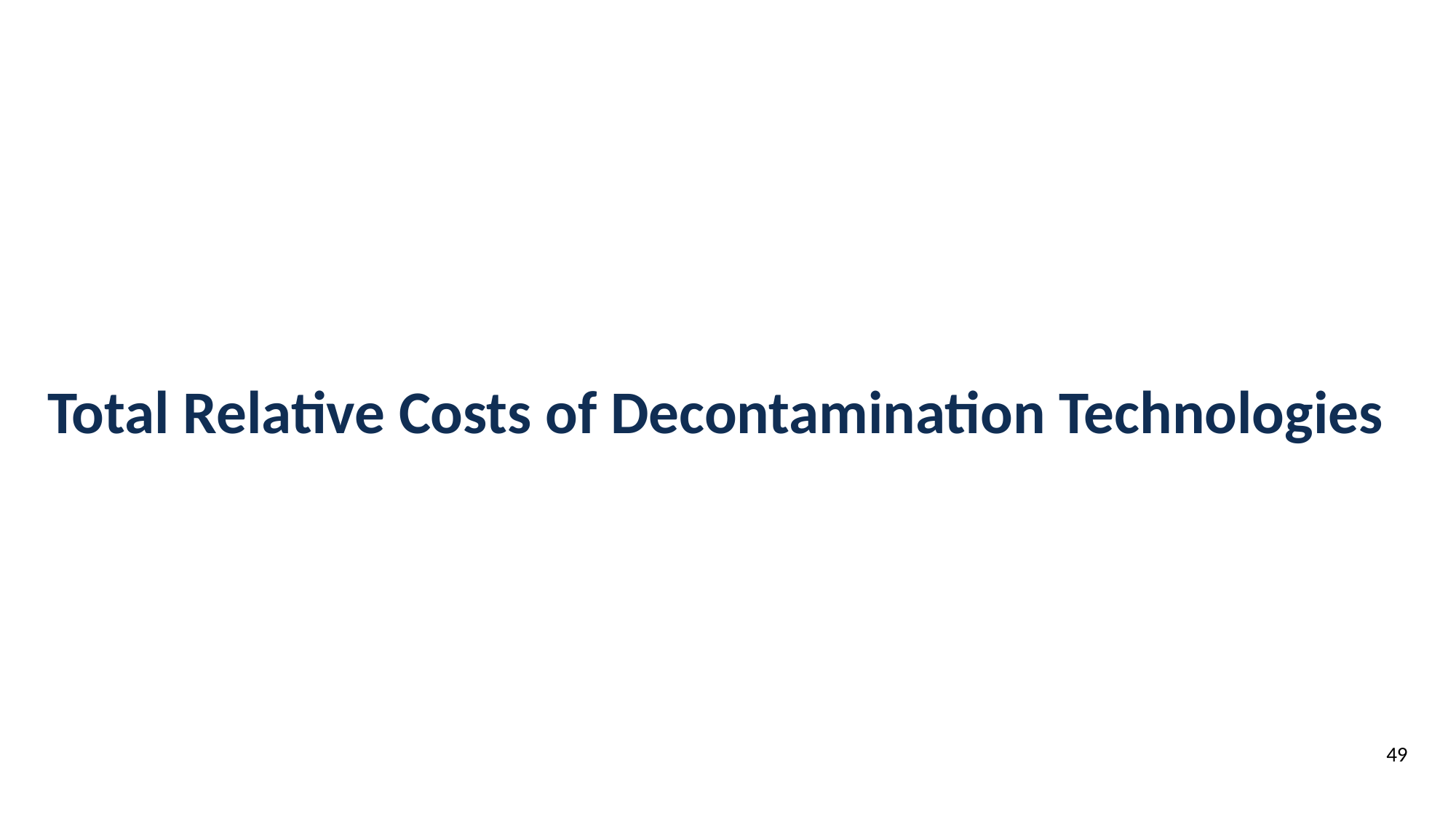

# Total Relative Costs of Decontamination Technologies
49